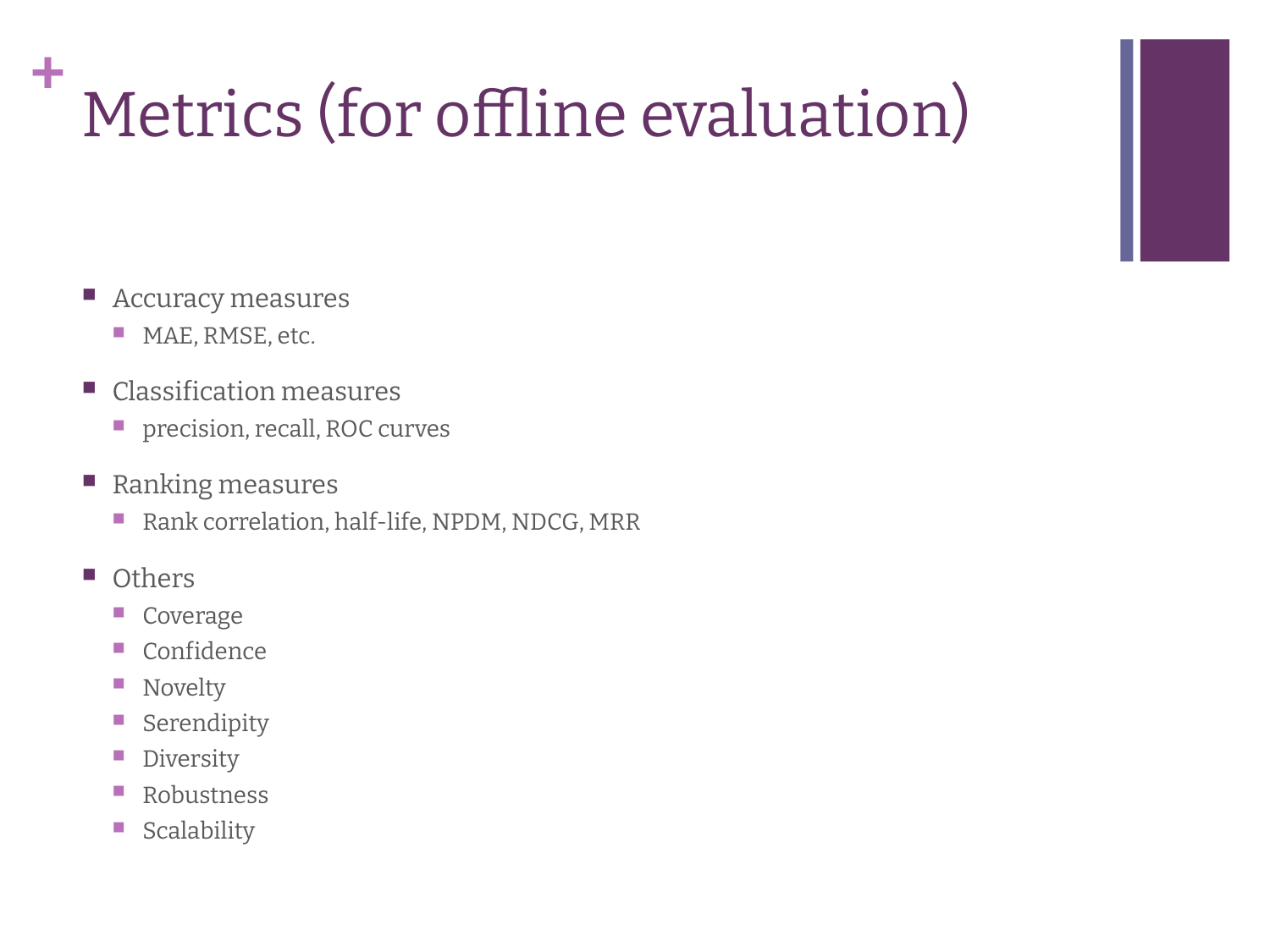

# Metrics (for offline evaluation)
Accuracy measures
MAE, RMSE, etc.
Classification measures
precision, recall, ROC curves
Ranking measures
Rank correlation, half-life, NPDM, NDCG, MRR
Others
Coverage
Confidence
Novelty
Serendipity
Diversity
Robustness
Scalability